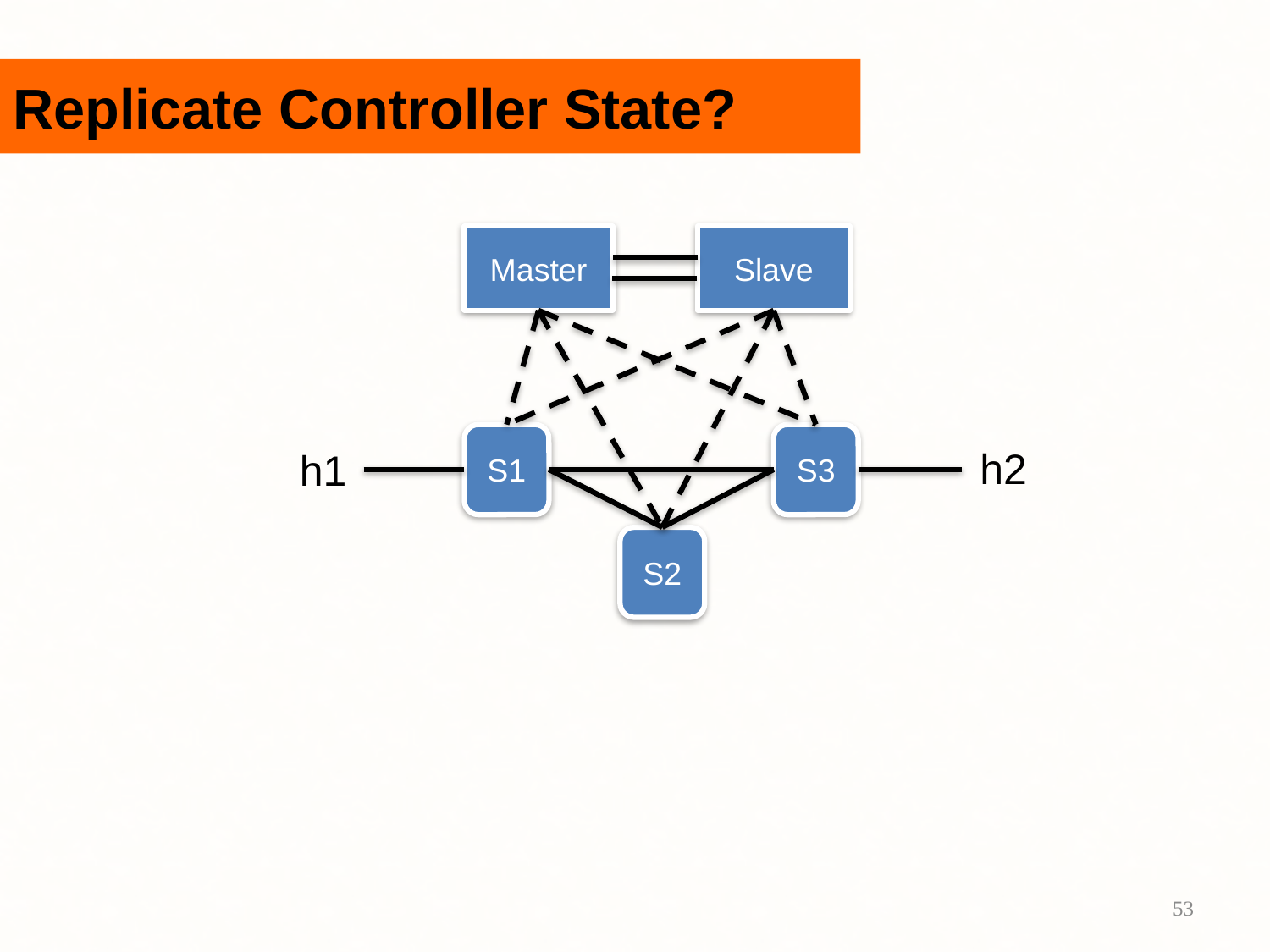

# Replicate Controller State?
Master
Slave
S1
S3
h2
h1
S2
53